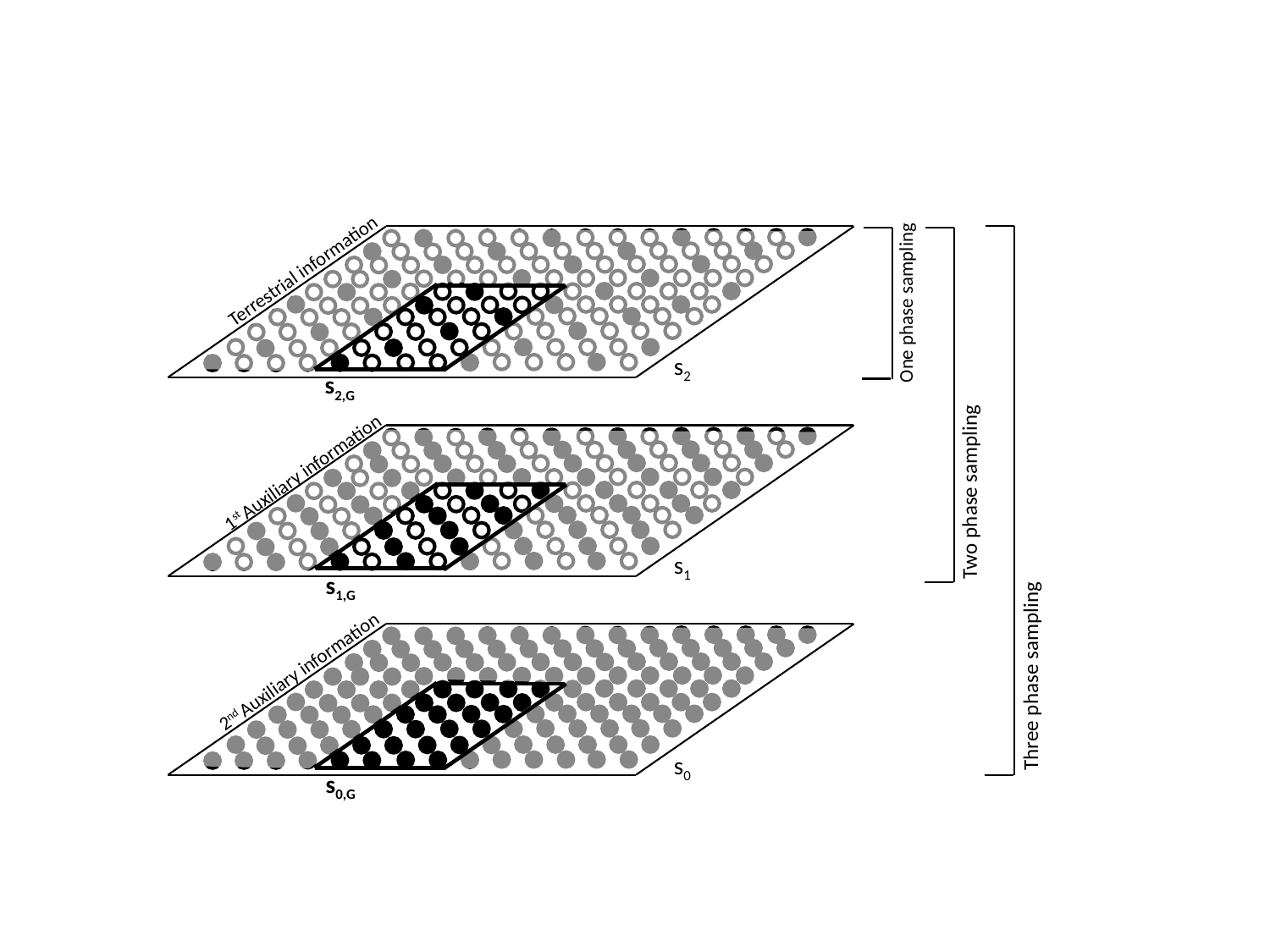

Terrestrial information
One phase sampling
s2
s2,G

1st Auxiliary information
Two phase sampling
s1
s1,G

2nd Auxiliary information
Three phase sampling
s0
s0,G